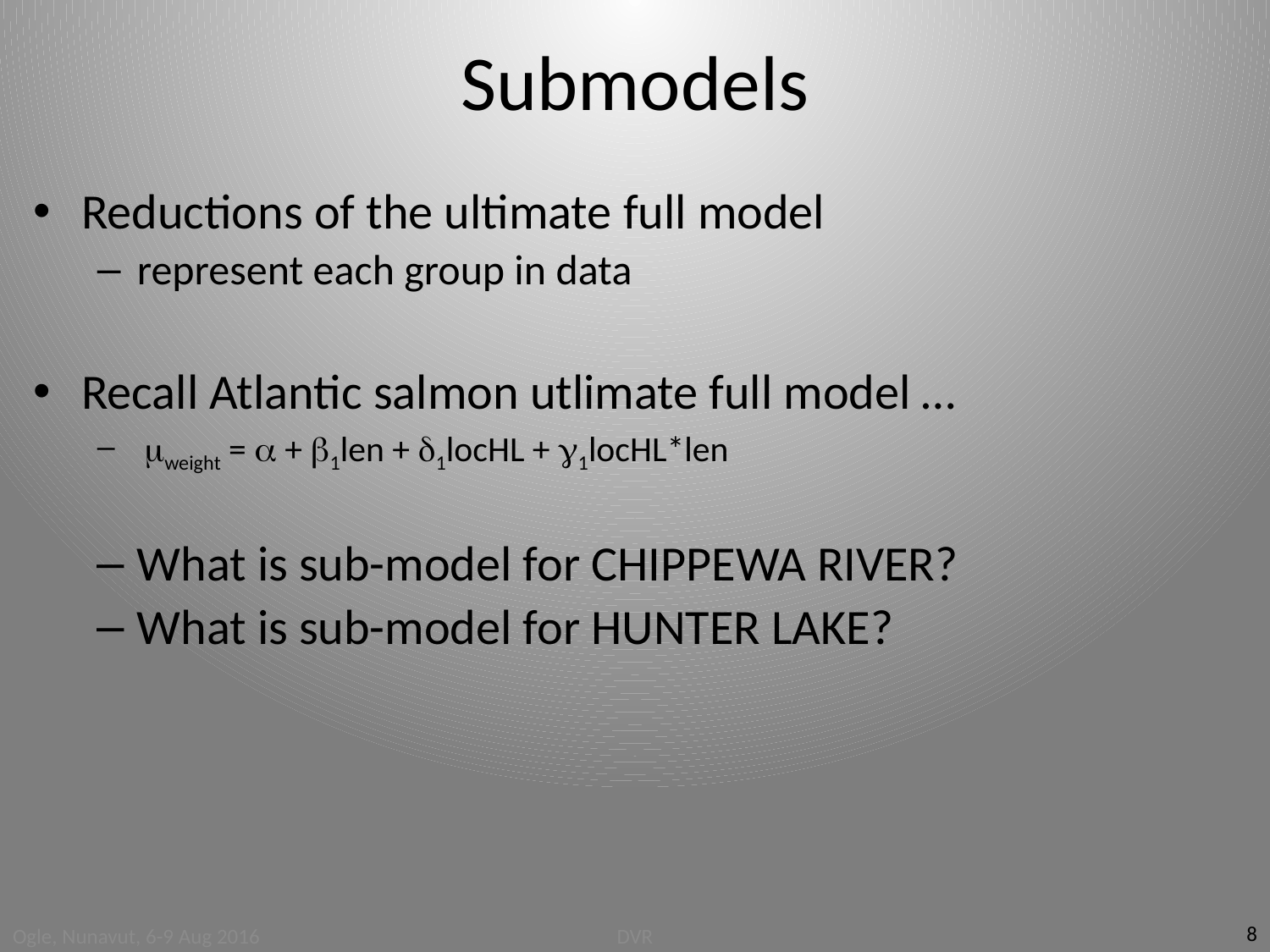

# Submodels
Reductions of the ultimate full model
represent each group in data

Recall Atlantic salmon utlimate full model …
 μweight = α + β1len + δ1locHL + γ1locHL*len

What is sub-model for CHIPPEWA RIVER?
What is sub-model for HUNTER LAKE?
8
Ogle, Nunavut, 6-9 Aug 2016
DVR